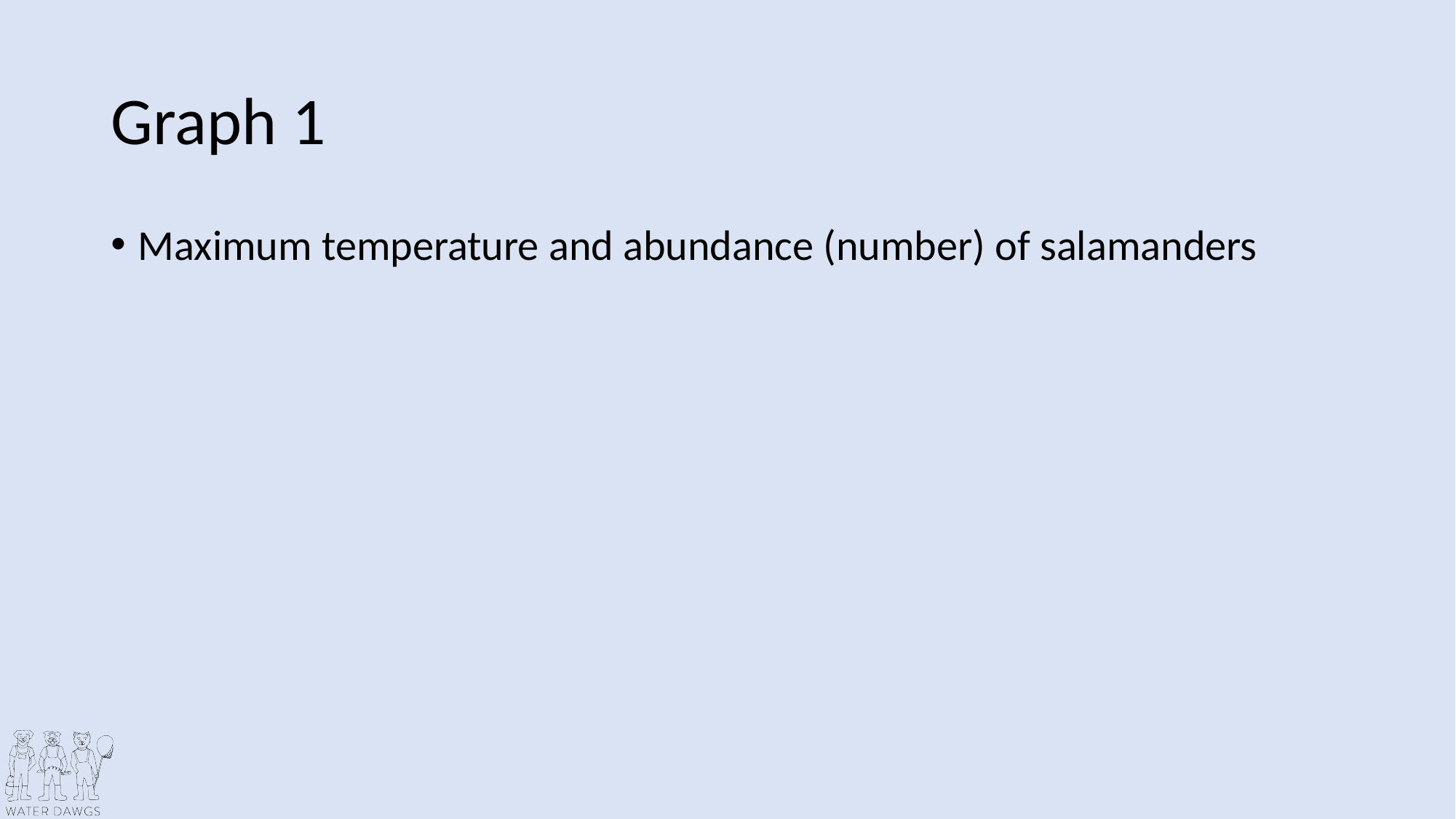

# Graph 1
Maximum temperature and abundance (number) of salamanders